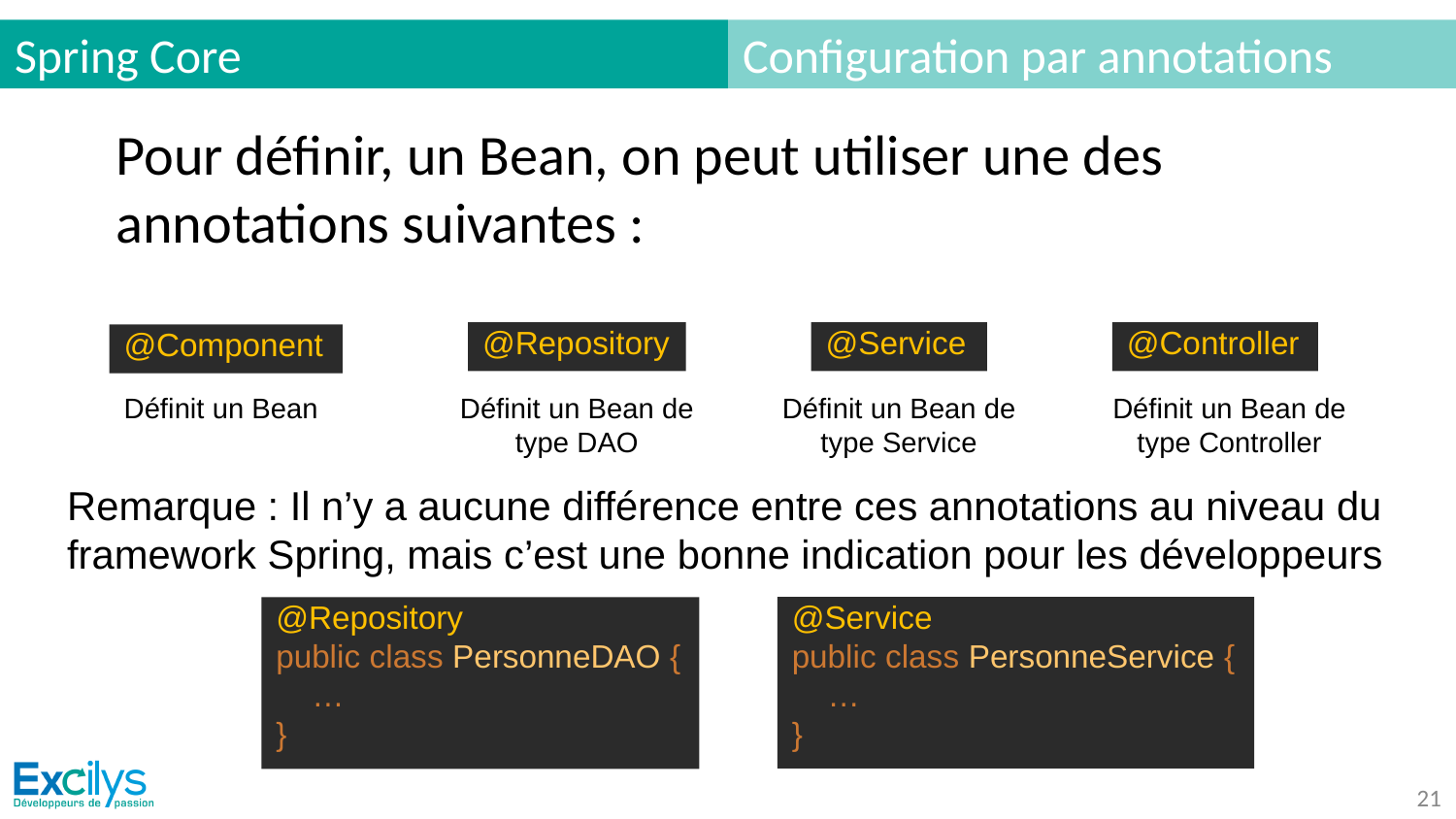

# Spring Core
Configuration par annotations
Pour définir, un Bean, on peut utiliser une des annotations suivantes :
@Controller
@Repository
@Service
@Component
Définit un Bean
Définit un Bean de type DAO
Définit un Bean de type Service
Définit un Bean de type Controller
Remarque : Il n’y a aucune différence entre ces annotations au niveau du framework Spring, mais c’est une bonne indication pour les développeurs
@Service
public class PersonneService {
    …
}
@Repository
public class PersonneDAO {
    …
}
21